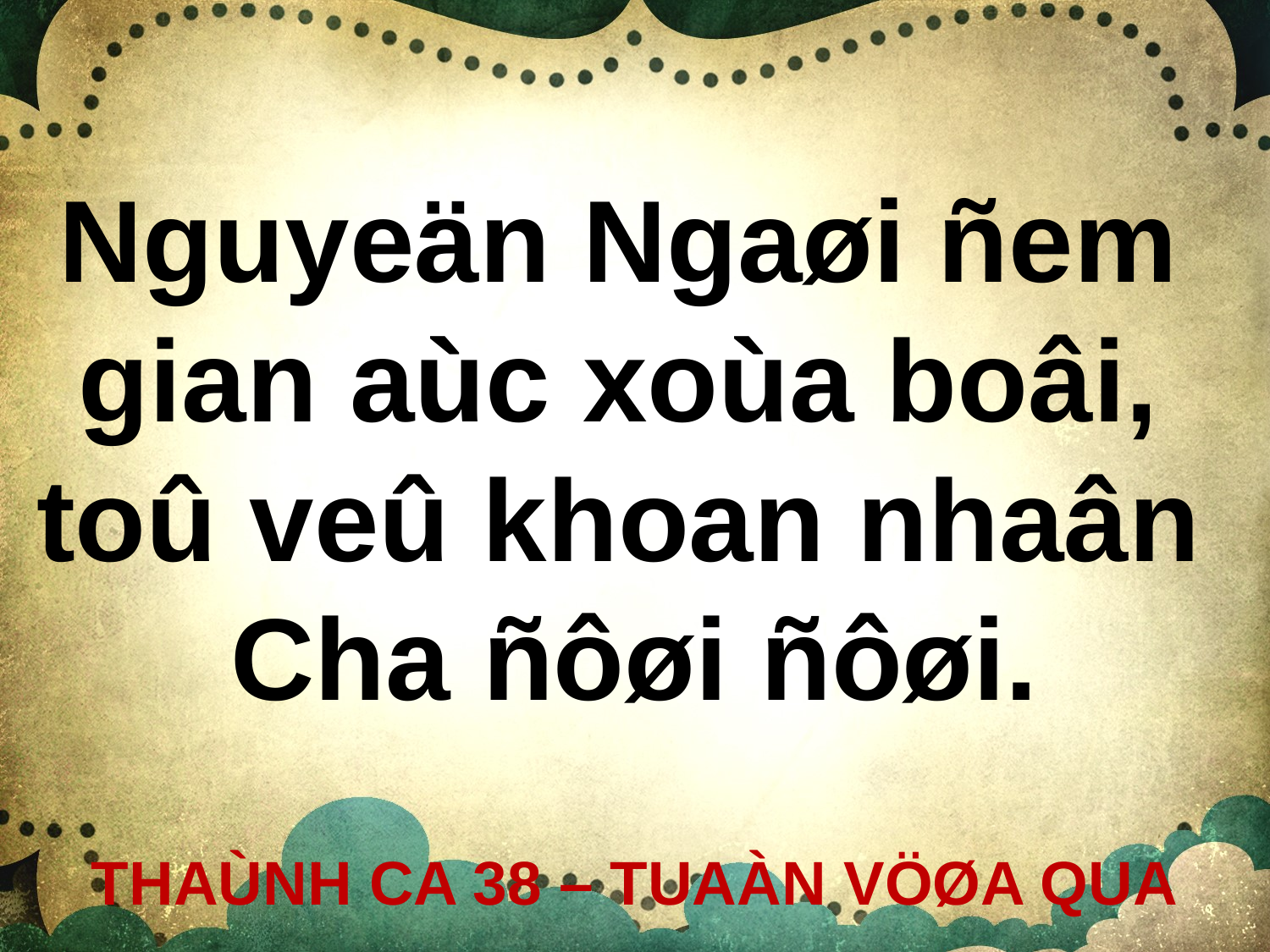

Nguyeän Ngaøi ñem
gian aùc xoùa boâi,
toû veû khoan nhaân
Cha ñôøi ñôøi.
THAÙNH CA 38 – TUAÀN VÖØA QUA